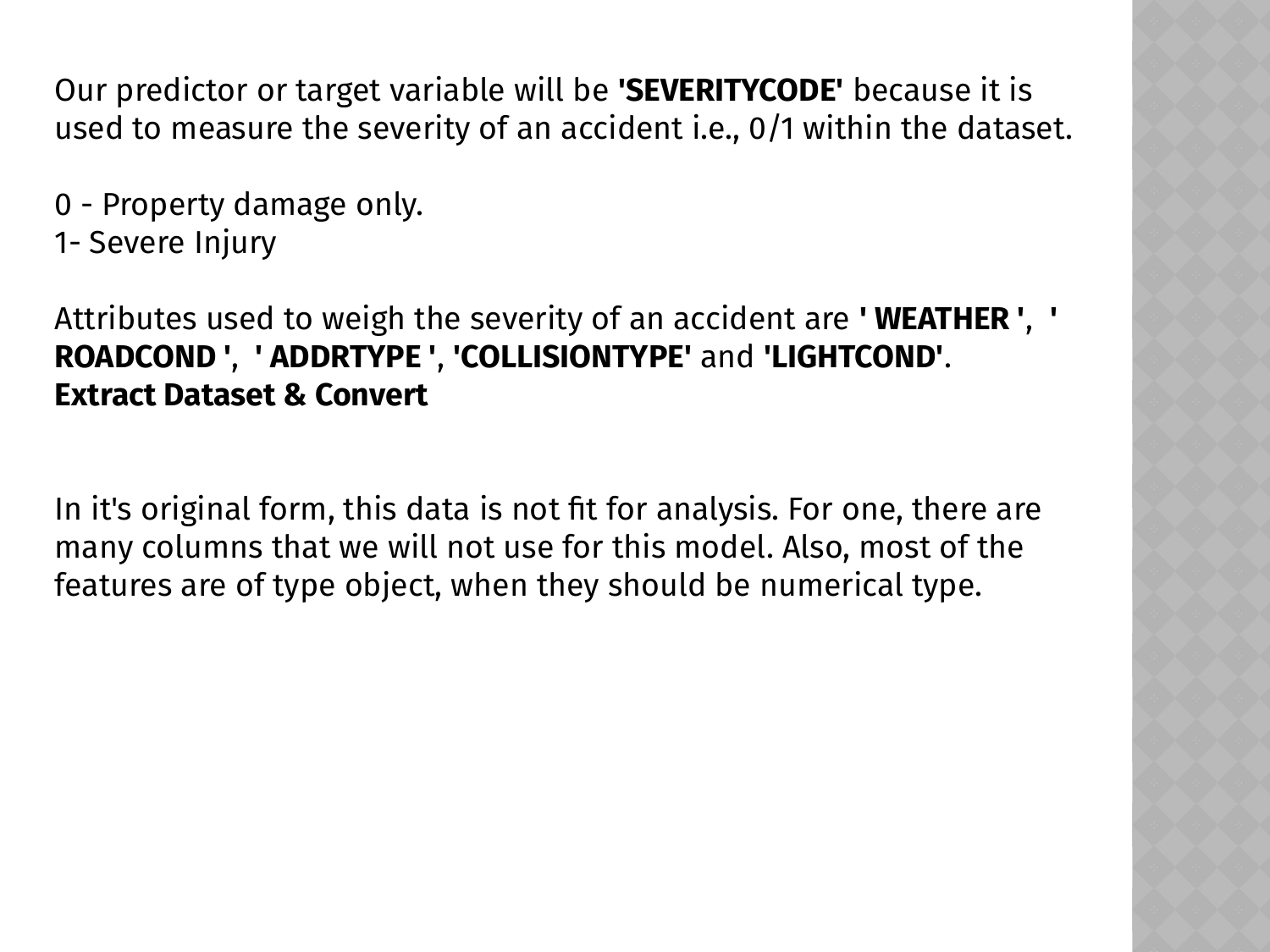

Our predictor or target variable will be 'SEVERITYCODE' because it is used to measure the severity of an accident i.e., 0/1 within the dataset.

0 - Property damage only.
1- Severe Injury

Attributes used to weigh the severity of an accident are ' WEATHER ',  ' ROADCOND ',  ' ADDRTYPE ', 'COLLISIONTYPE' and 'LIGHTCOND'.
Extract Dataset & Convert

In it's original form, this data is not fit for analysis. For one, there are many columns that we will not use for this model. Also, most of the features are of type object, when they should be numerical type.